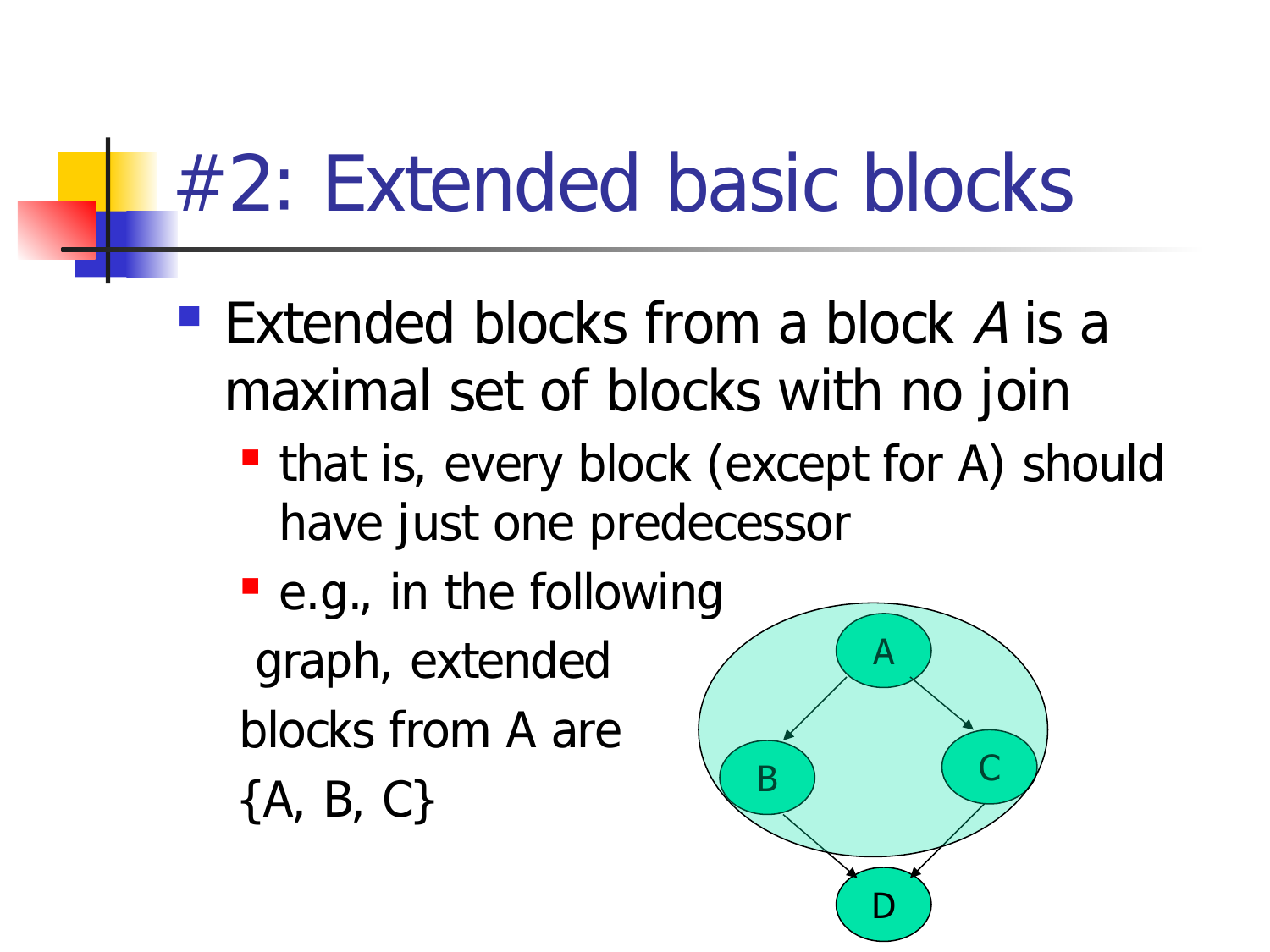

# #2: Extended basic blocks
Extended blocks from a block A is a maximal set of blocks with no join
that is, every block (except for A) should have just one predecessor
e.g., in the following
 graph, extended
blocks from A are
{A, B, C}

A

C
B

D